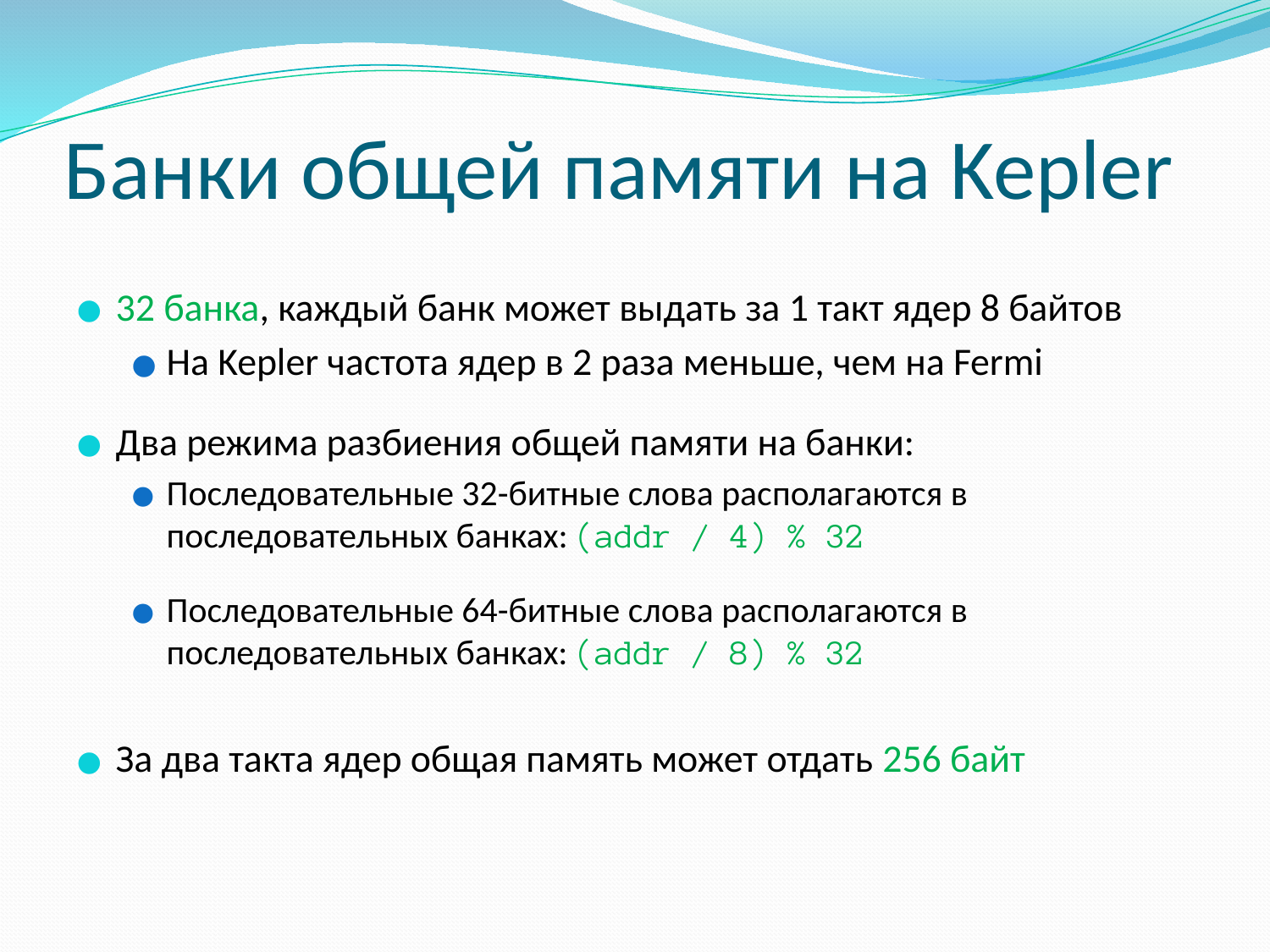

# Банки общей памяти на Kepler
32 банка, каждый банк может выдать за 1 такт ядер 8 байтов
На Kepler частота ядер в 2 раза меньше, чем на Fermi

Два режима разбиения общей памяти на банки:
Последовательные 32-битные слова располагаются в последовательных банкаx: (addr / 4) % 32

Последовательные 64-битные слова располагаются в последовательных банках: (addr / 8) % 32

За два такта ядер общая память может отдать 256 байт